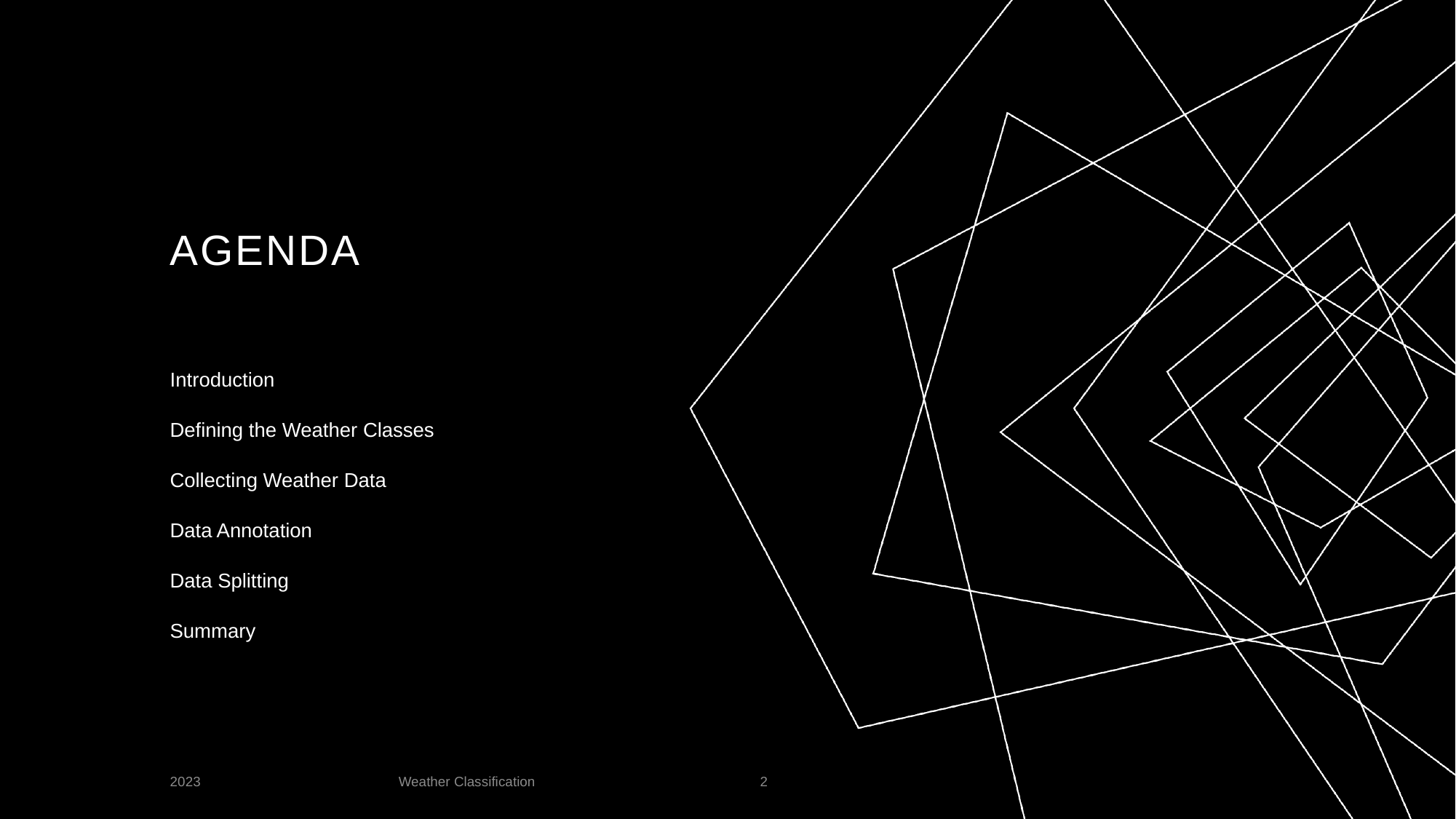

# AGENDA
Introduction
Defining the Weather Classes
Collecting Weather Data
Data Annotation
Data Splitting
Summary
Weather Classification
2023
2